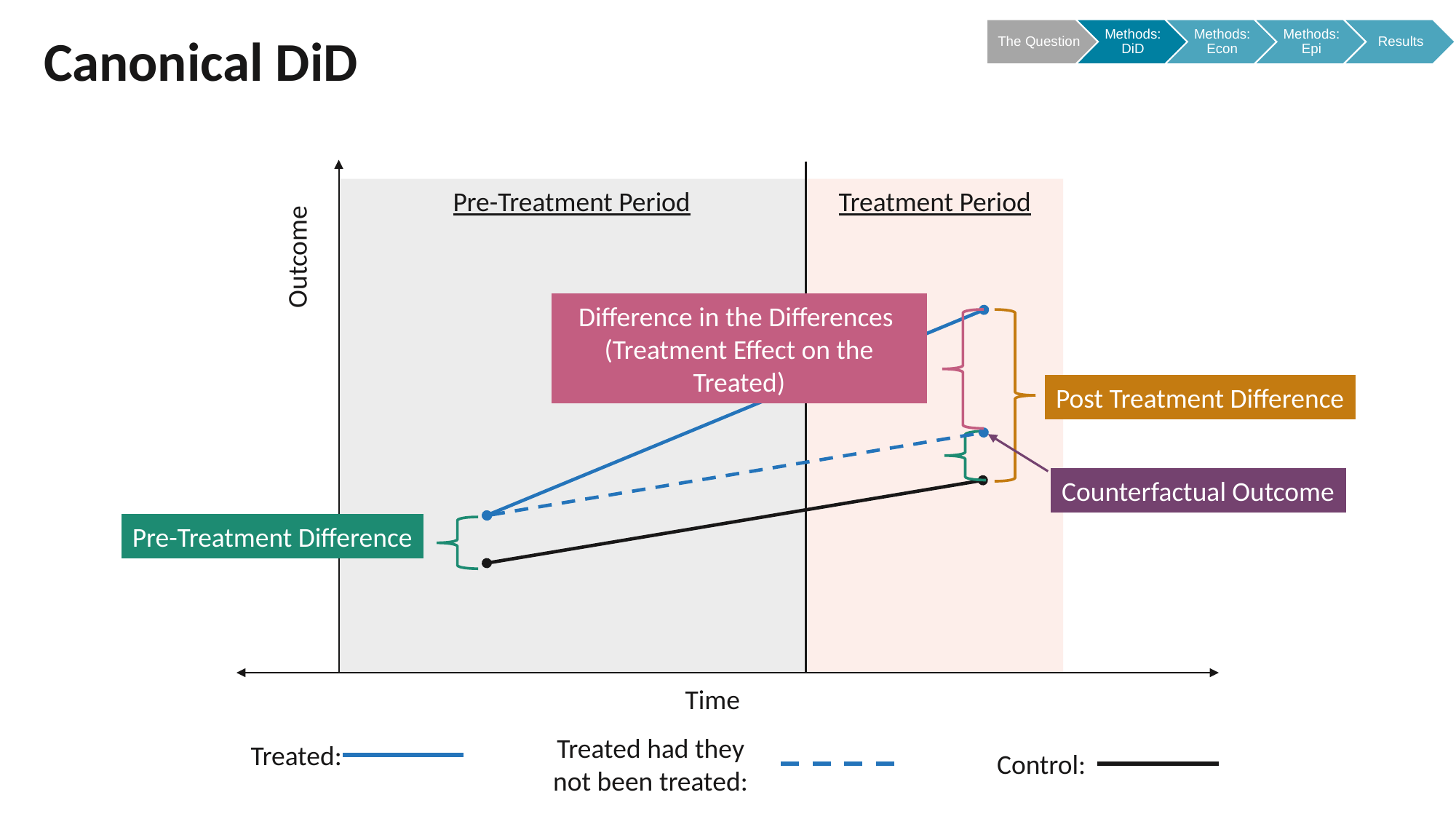

The Question
Methods: DiD
Methods: Econ
Methods: Epi
Results
Canonical DiD
Pre-Treatment Period
Treatment Period
Outcome
Difference in the Differences
(Treatment Effect on the Treated)

Post Treatment Difference

Counterfactual Outcome
Pre-Treatment Difference

Time
Treated had they not been treated:
Treated:
Control: